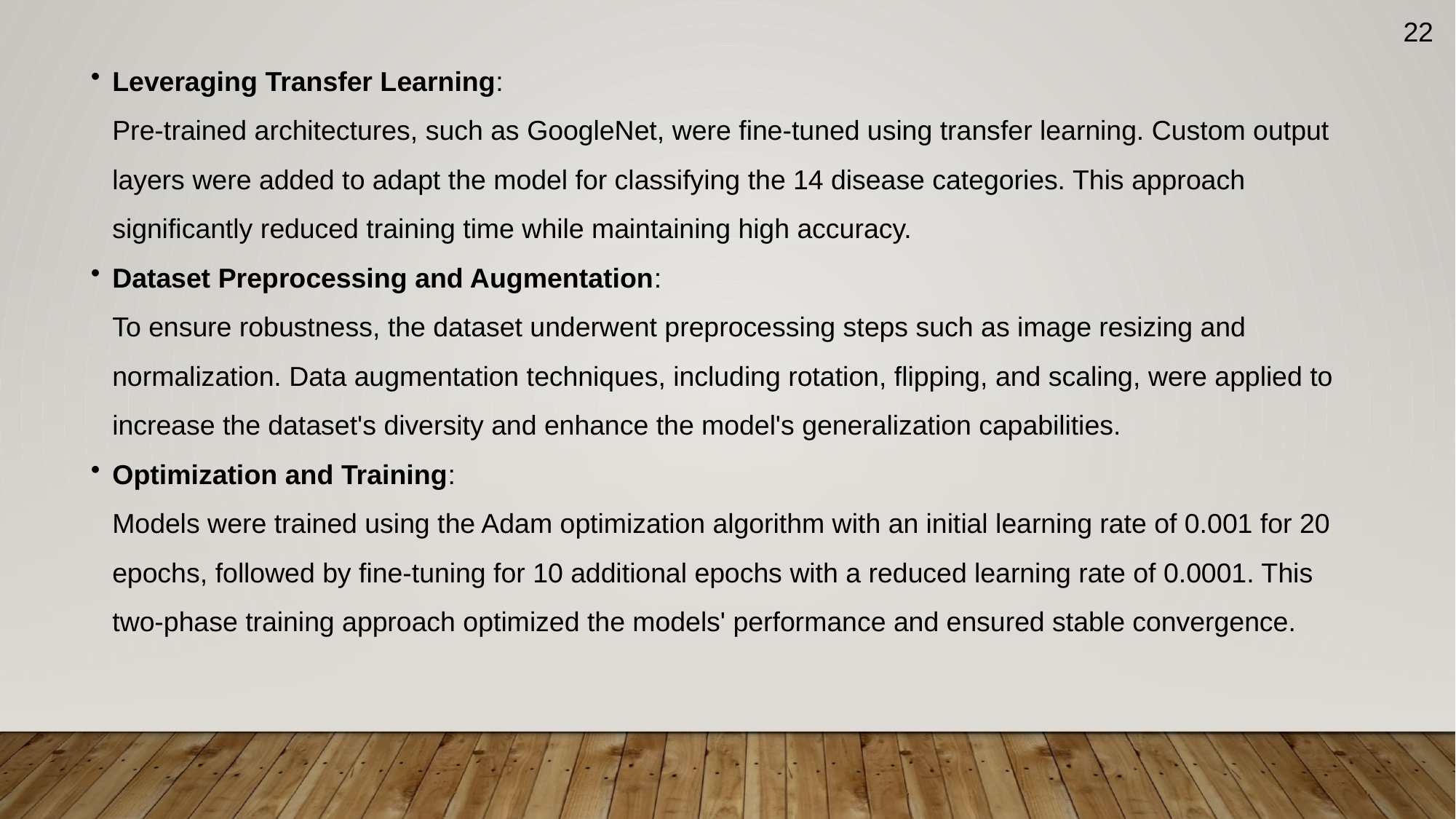

Leveraging Transfer Learning:
Pre-trained architectures, such as GoogleNet, were fine-tuned using transfer learning. Custom output layers were added to adapt the model for classifying the 14 disease categories. This approach significantly reduced training time while maintaining high accuracy.
Dataset Preprocessing and Augmentation:
To ensure robustness, the dataset underwent preprocessing steps such as image resizing and normalization. Data augmentation techniques, including rotation, flipping, and scaling, were applied to increase the dataset's diversity and enhance the model's generalization capabilities.
Optimization and Training:
Models were trained using the Adam optimization algorithm with an initial learning rate of 0.001 for 20 epochs, followed by fine-tuning for 10 additional epochs with a reduced learning rate of 0.0001. This two-phase training approach optimized the models' performance and ensured stable convergence.
22